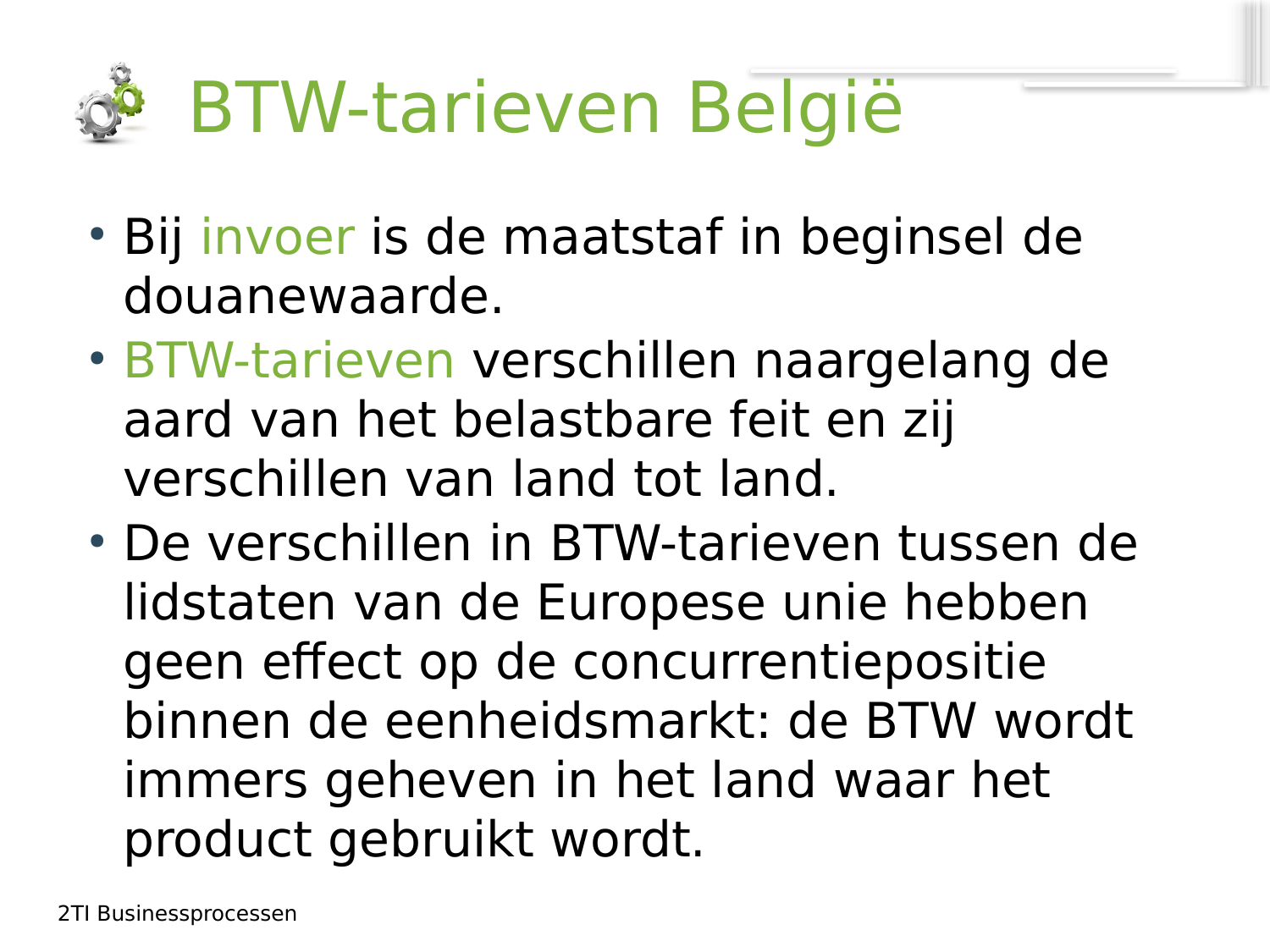

# BTW-tarieven België
Bij invoer is de maatstaf in beginsel de douanewaarde.
BTW-tarieven verschillen naargelang de aard van het belastbare feit en zij verschillen van land tot land.
De verschillen in BTW-tarieven tussen de lidstaten van de Europese unie hebben geen effect op de concurrentiepositie binnen de eenheidsmarkt: de BTW wordt immers geheven in het land waar het product gebruikt wordt.